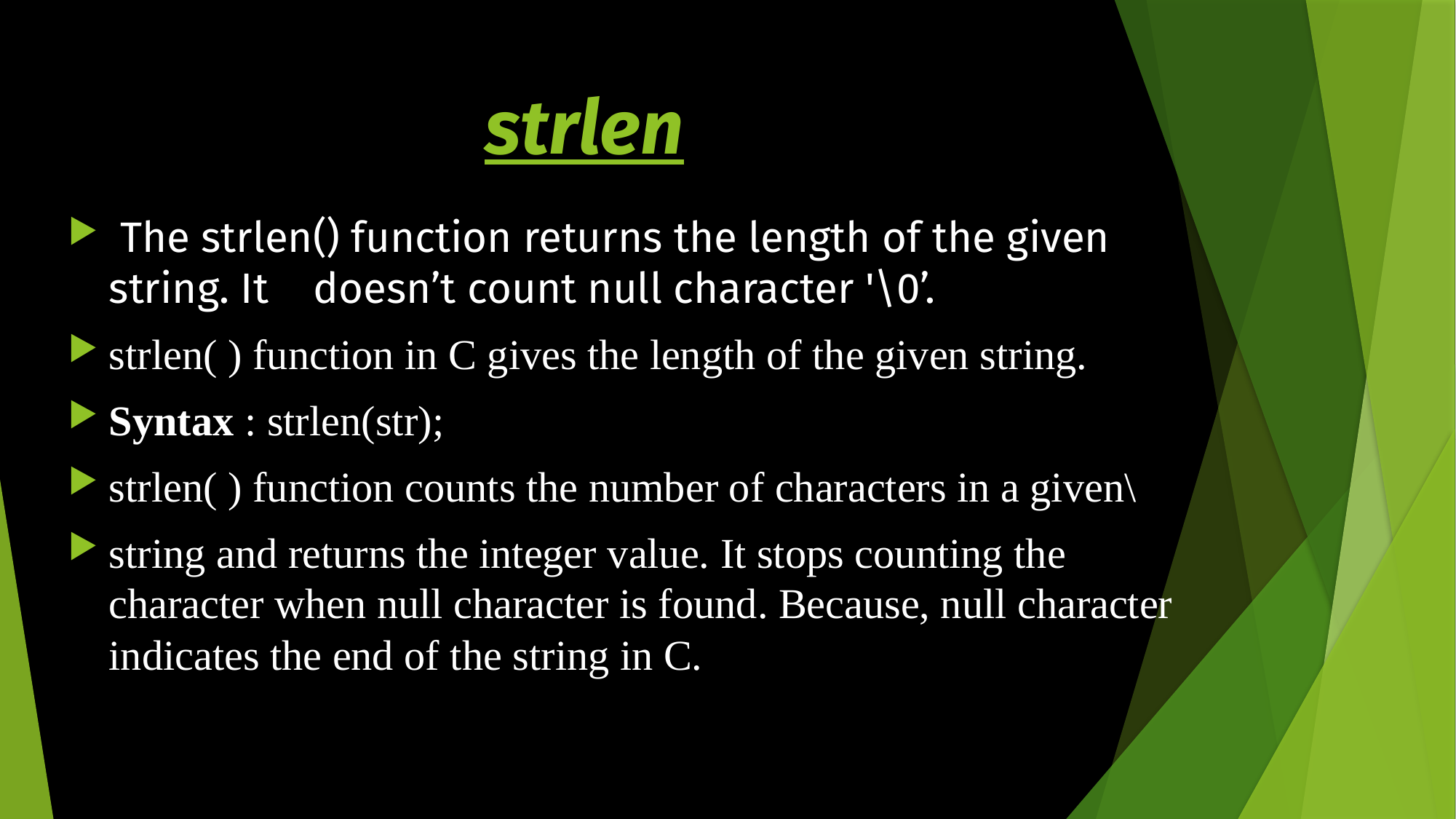

# strlen
 The strlen() function returns the length of the given string. It    doesn’t count null character '\0’.
strlen( ) function in C gives the length of the given string.
Syntax : strlen(str);
strlen( ) function counts the number of characters in a given\
string and returns the integer value. It stops counting the character when null character is found. Because, null character indicates the end of the string in C.